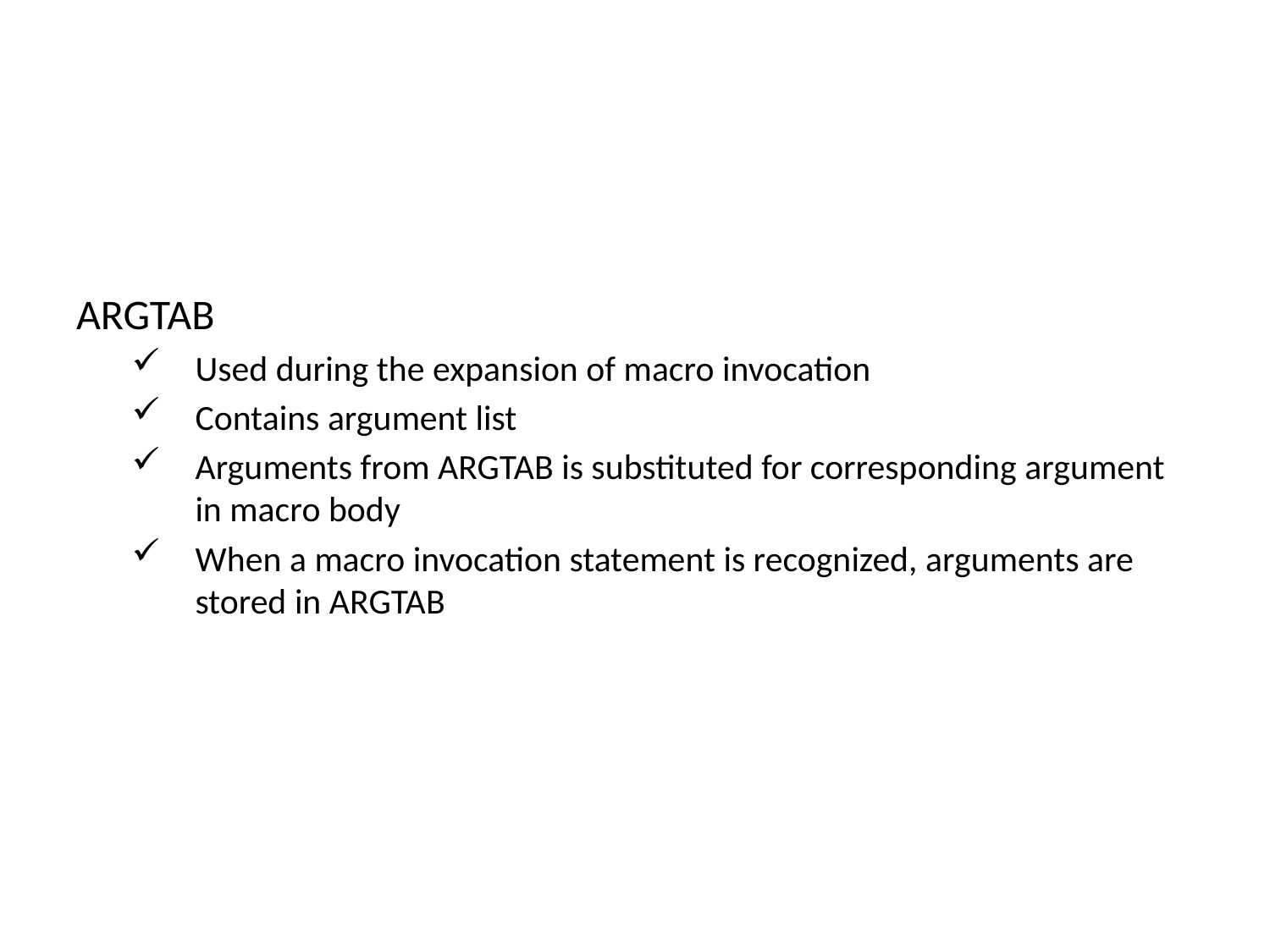

#

ARGTAB
Used during the expansion of macro invocation
Contains argument list
Arguments from ARGTAB is substituted for corresponding argument in macro body
When a macro invocation statement is recognized, arguments are stored in ARGTAB